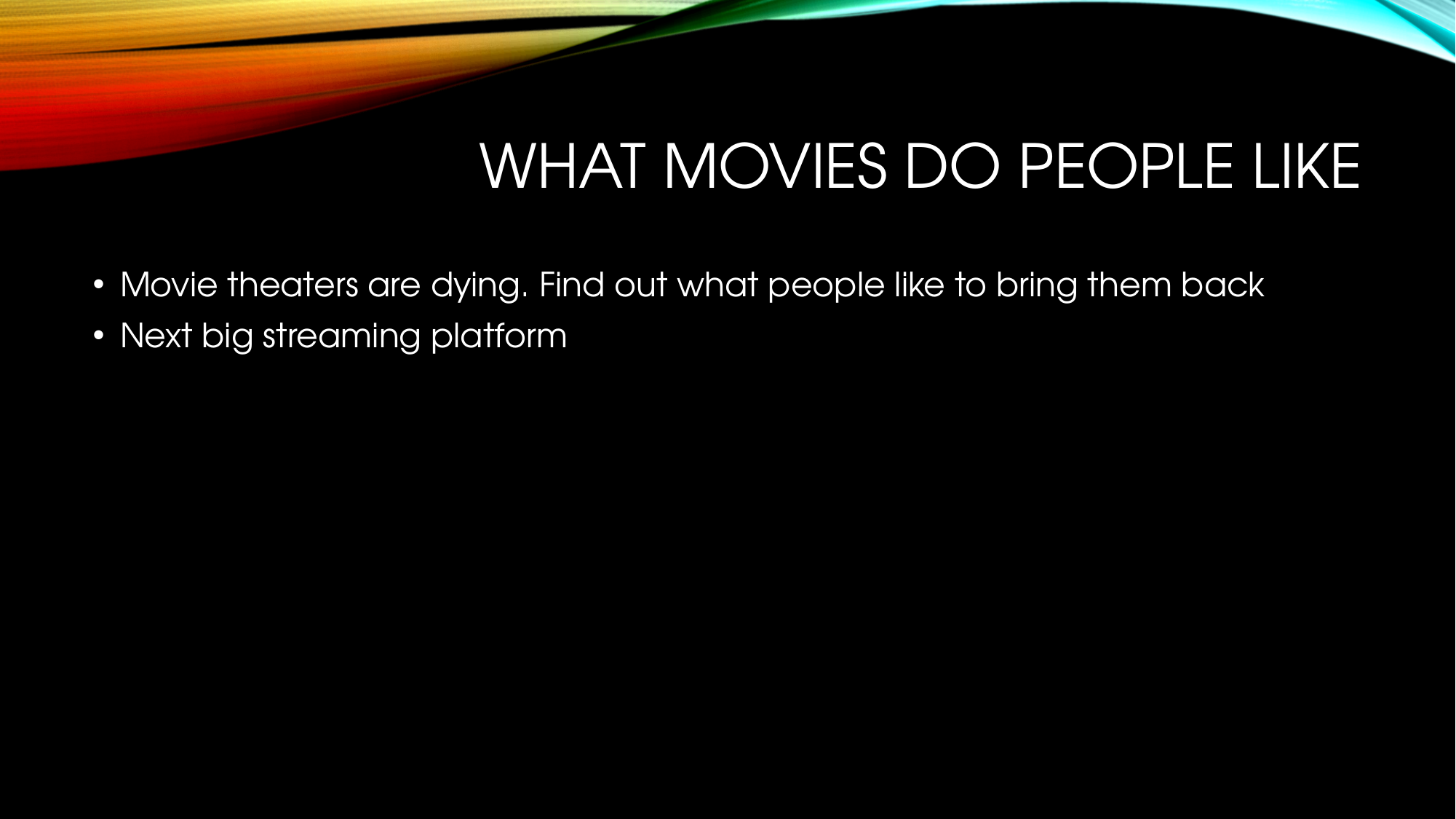

# What movies do people like
Movie theaters are dying. Find out what people like to bring them back
Next big streaming platform